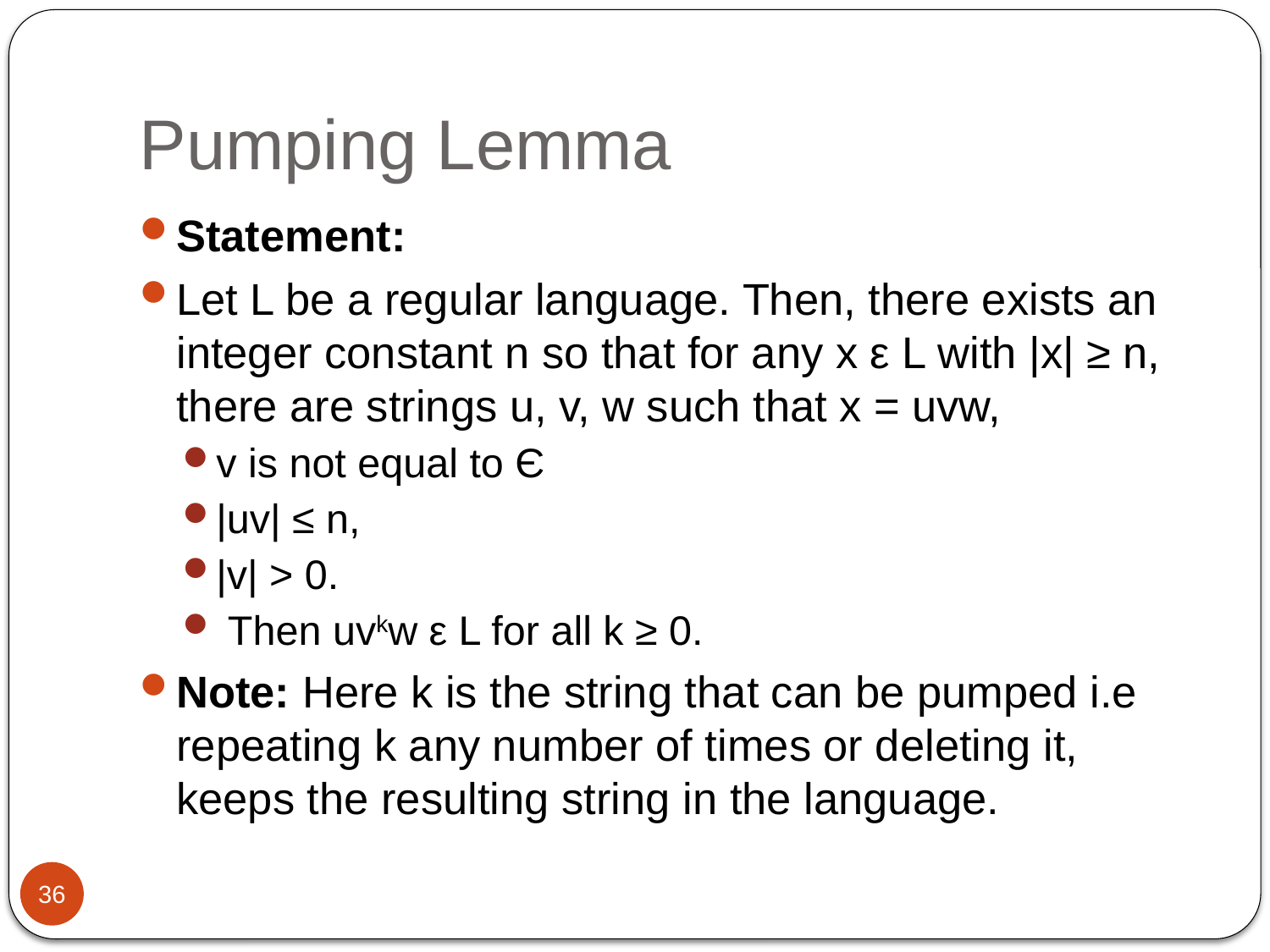

# Pumping Lemma
Statement:
Let L be a regular language. Then, there exists an integer constant n so that for any x ε L with |x| ≥ n, there are strings u, v, w such that x = uvw,
v is not equal to Є
|uv| ≤ n,
|v| > 0.
 Then uvkw ε L for all k ≥ 0.
Note: Here k is the string that can be pumped i.e repeating k any number of times or deleting it, keeps the resulting string in the language.

36